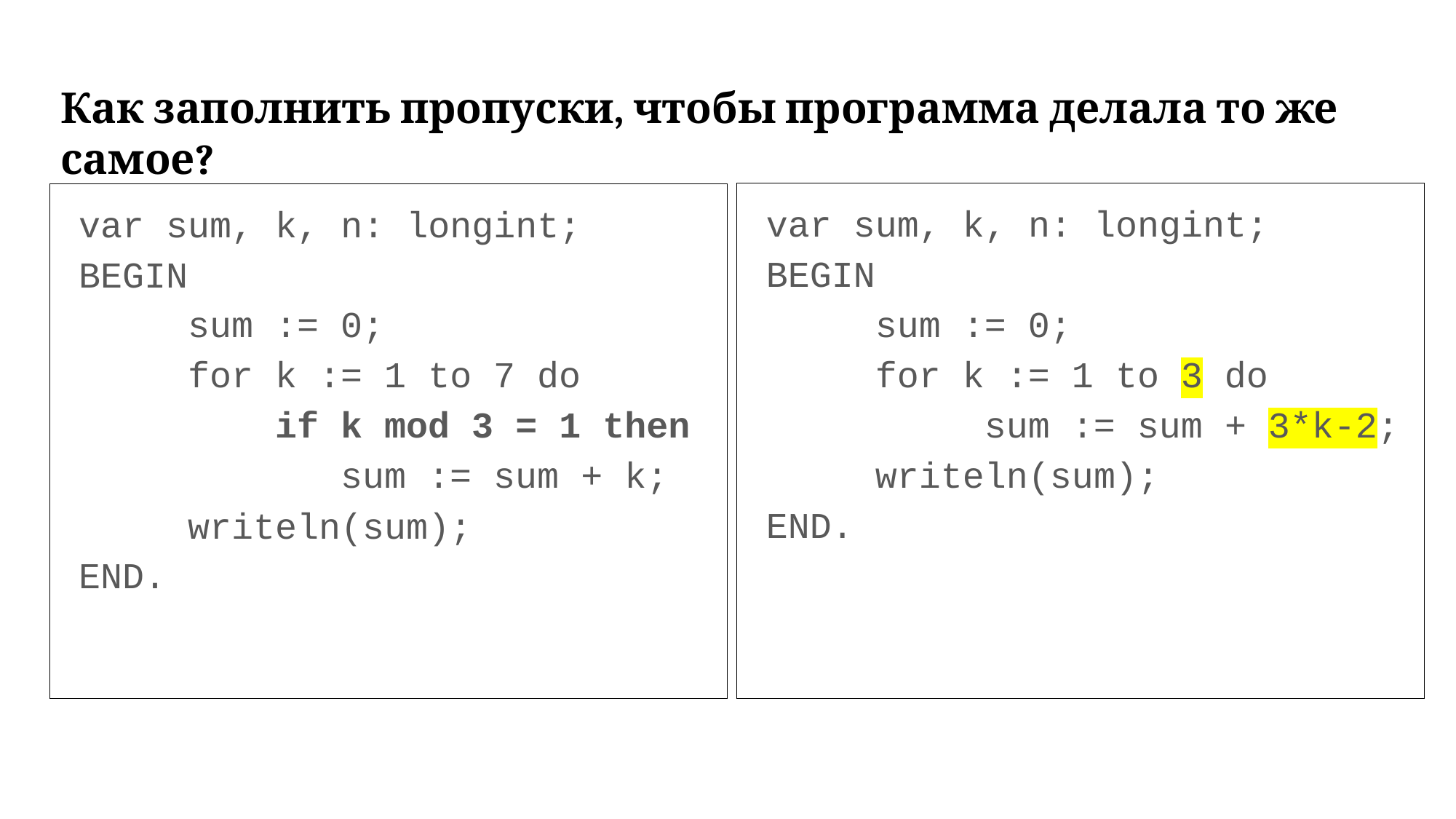

# Как заполнить пропуски, чтобы программа делала то же самое?
var sum, k, n: longint;
BEGIN
     sum := 0;
     for k := 1 to 3 do
          sum := sum + 3*k-2;
     writeln(sum);
END.
var sum, k, n: longint;
BEGIN
     sum := 0;
     for k := 1 to 7 do
         if k mod 3 = 1 then
            sum := sum + k;
     writeln(sum);
END.